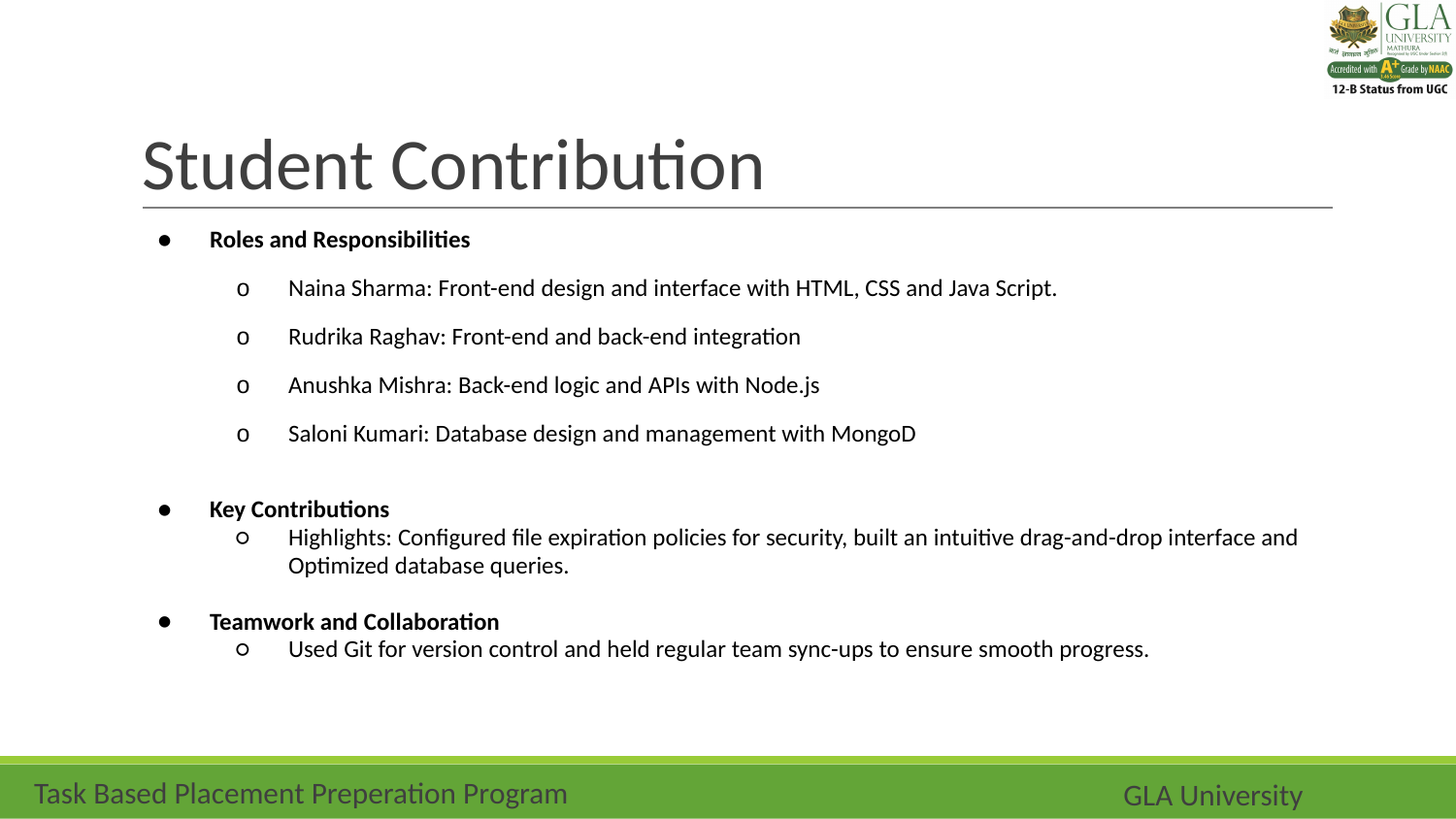

# Student Contribution
Roles and Responsibilities
Naina Sharma: Front-end design and interface with HTML, CSS and Java Script.
Rudrika Raghav: Front-end and back-end integration
Anushka Mishra: Back-end logic and APIs with Node.js
Saloni Kumari: Database design and management with MongoD

Key Contributions
Highlights: Configured file expiration policies for security, built an intuitive drag-and-drop interface and Optimized database queries.

Teamwork and Collaboration
Used Git for version control and held regular team sync-ups to ensure smooth progress.